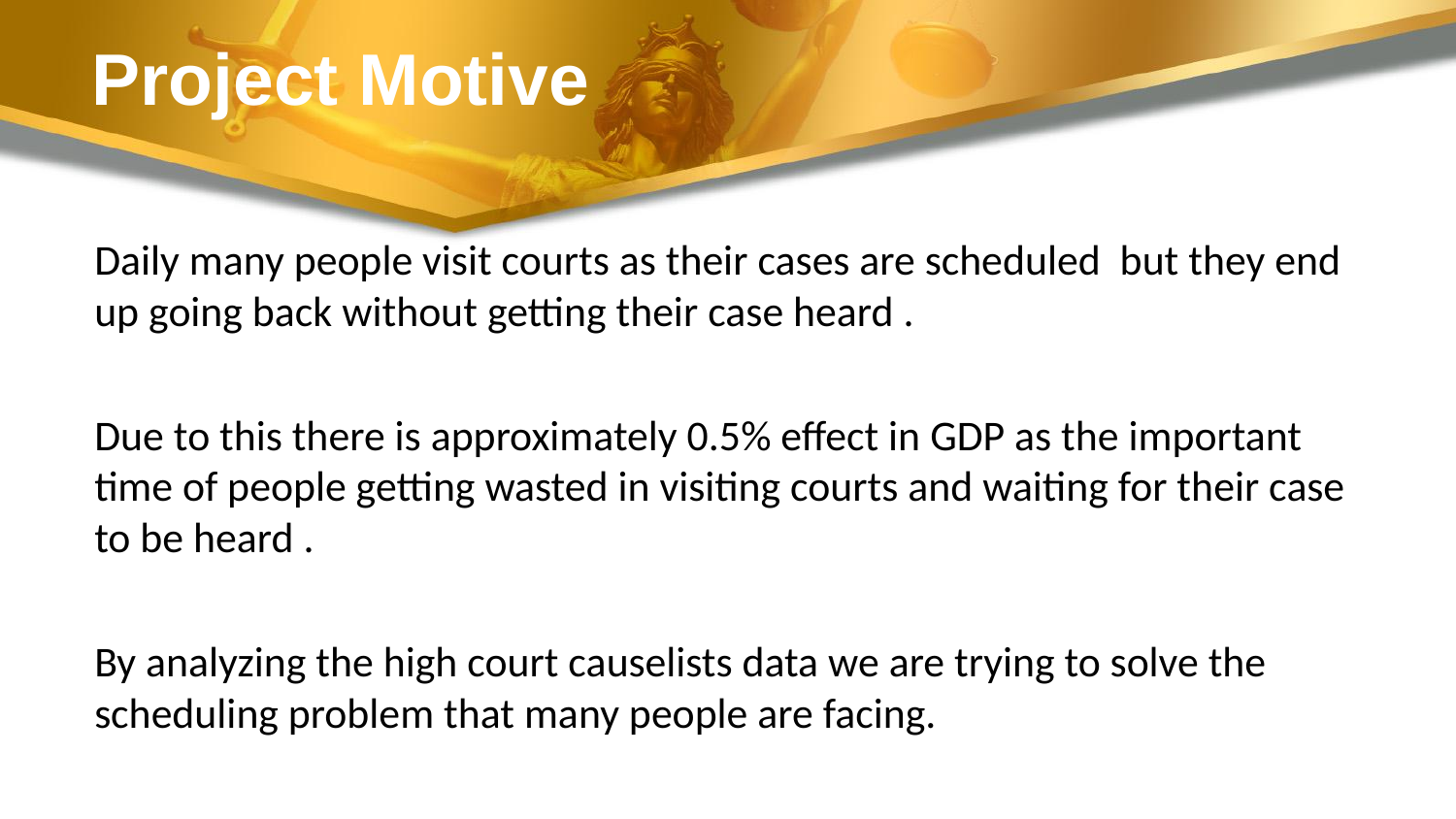

# Project Motive
Daily many people visit courts as their cases are scheduled  but they end up going back without getting their case heard .

Due to this there is approximately 0.5% effect in GDP as the important time of people getting wasted in visiting courts and waiting for their case to be heard .

By analyzing the high court causelists data we are trying to solve the scheduling problem that many people are facing.